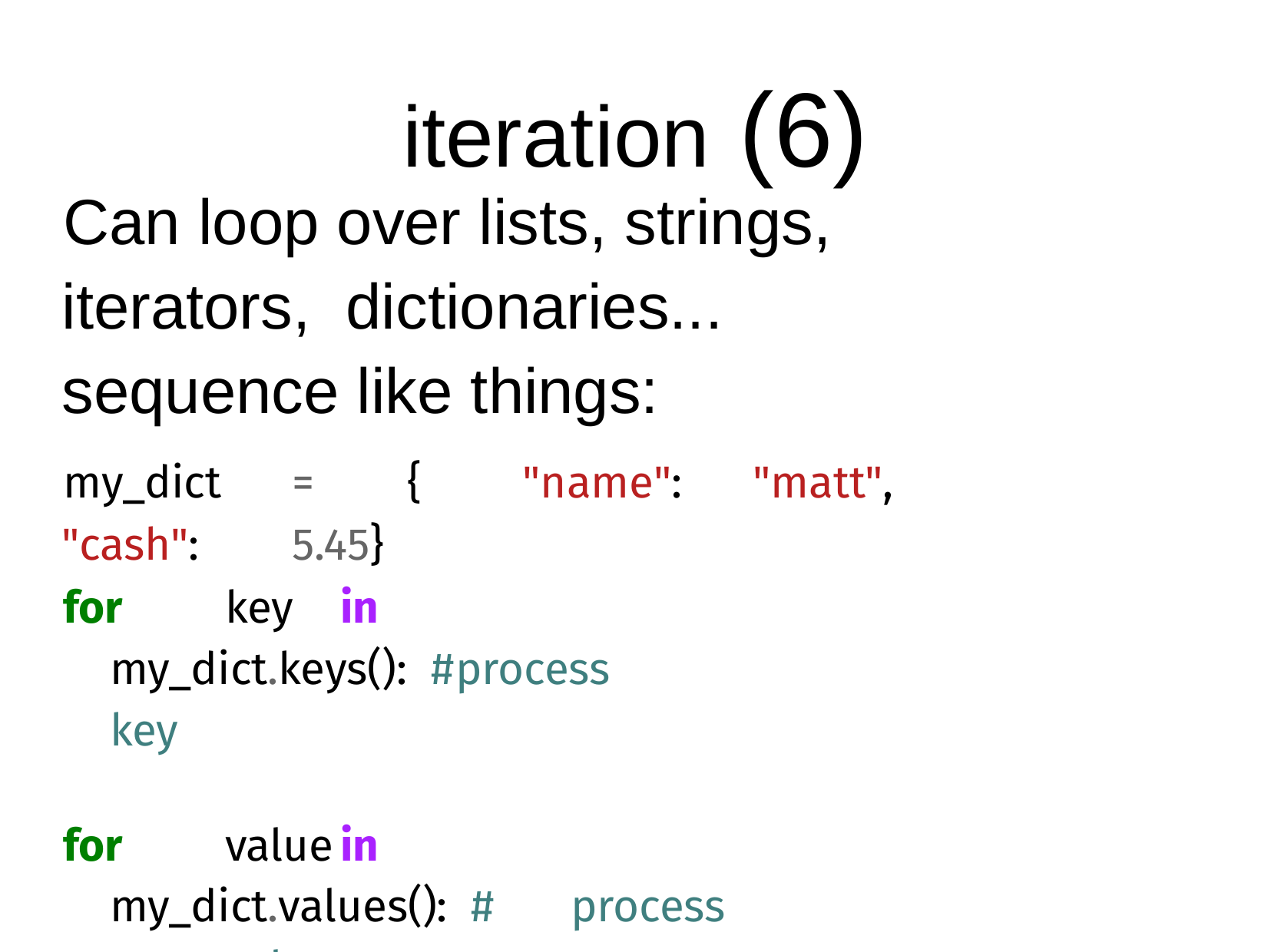

# iteration (6)
Can loop over lists, strings, iterators,  dictionaries... sequence like things:
my_dict	=	{	"name":	"matt",	"cash":	5.45}
for	key	in	my_dict.keys():  #	process	key

for	value	in		my_dict.values():  #	process	value

for	key,	value	in	my_dict.items():  #	process	items